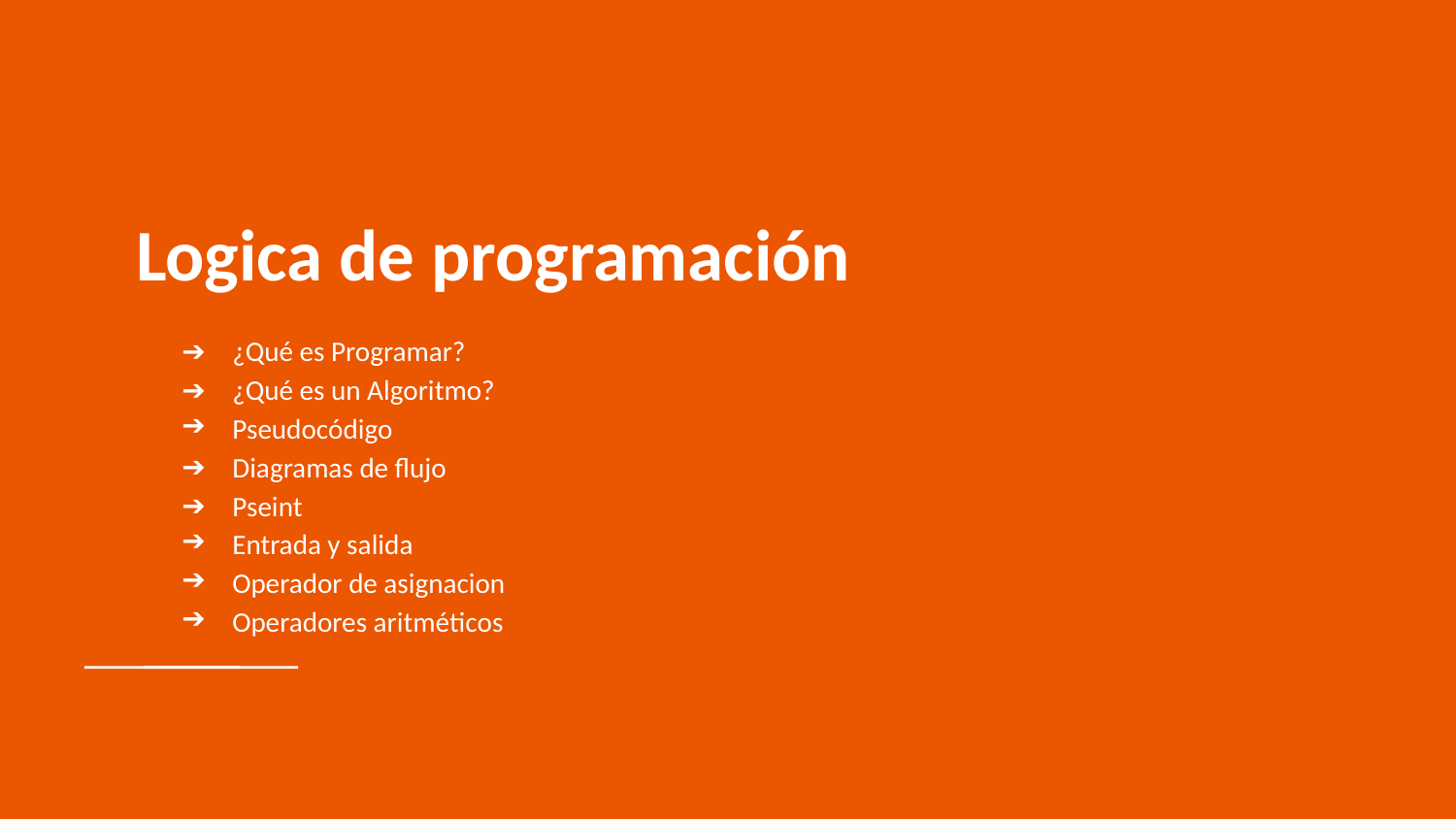

# Logica de programación

¿Qué es Programar?
¿Qué es un Algoritmo?
Pseudocódigo
Diagramas de flujo
Pseint
Entrada y salida
Operador de asignacion
Operadores aritméticos